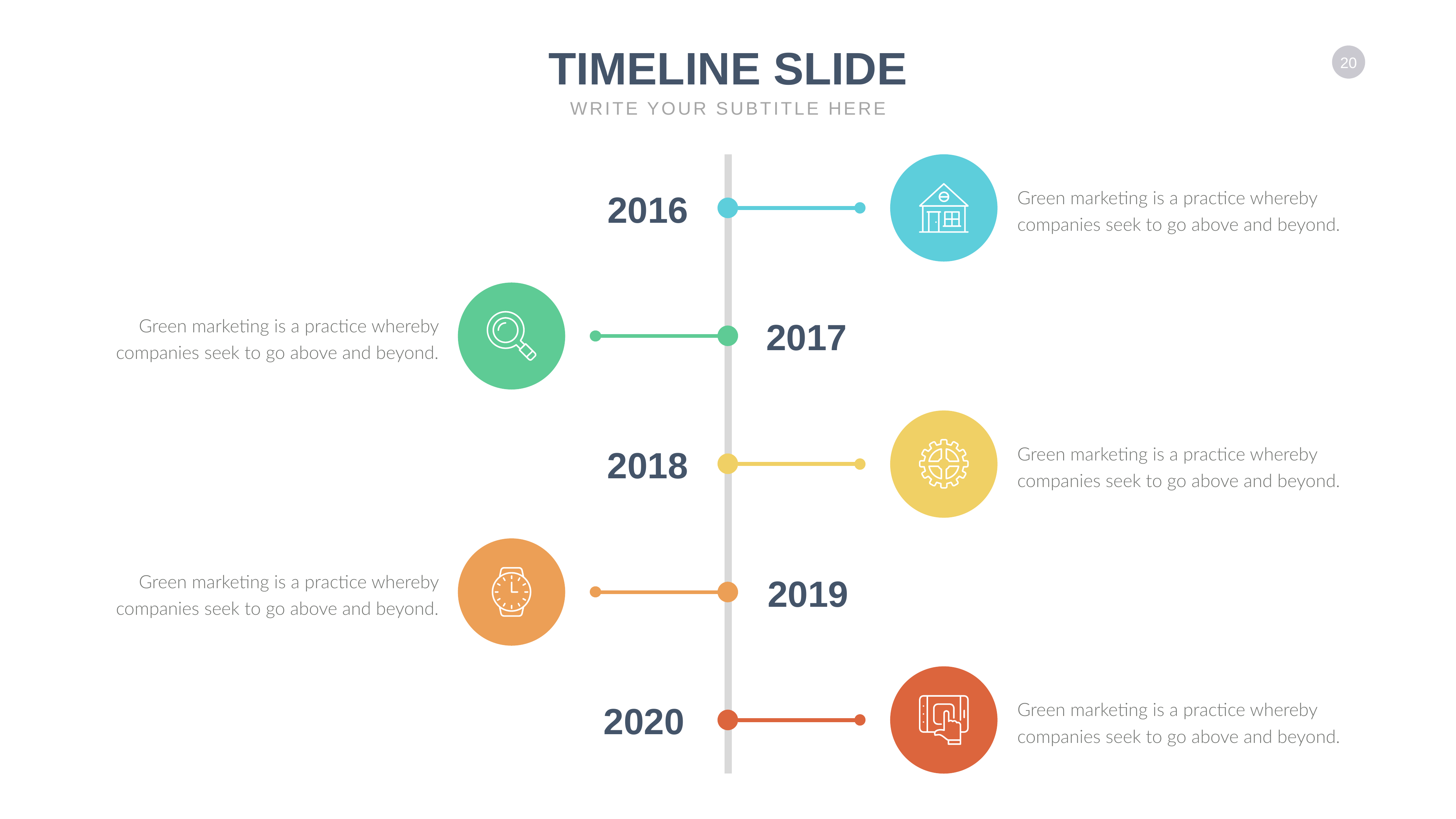

TIMELINE SLIDE
WRITE YOUR SUBTITLE HERE

Green marketing is a practice whereby companies seek to go above and beyond.

2016

Green marketing is a practice whereby companies seek to go above and beyond.

2017

Green marketing is a practice whereby companies seek to go above and beyond.

2018

Green marketing is a practice whereby companies seek to go above and beyond.

2019

Green marketing is a practice whereby companies seek to go above and beyond.
2020